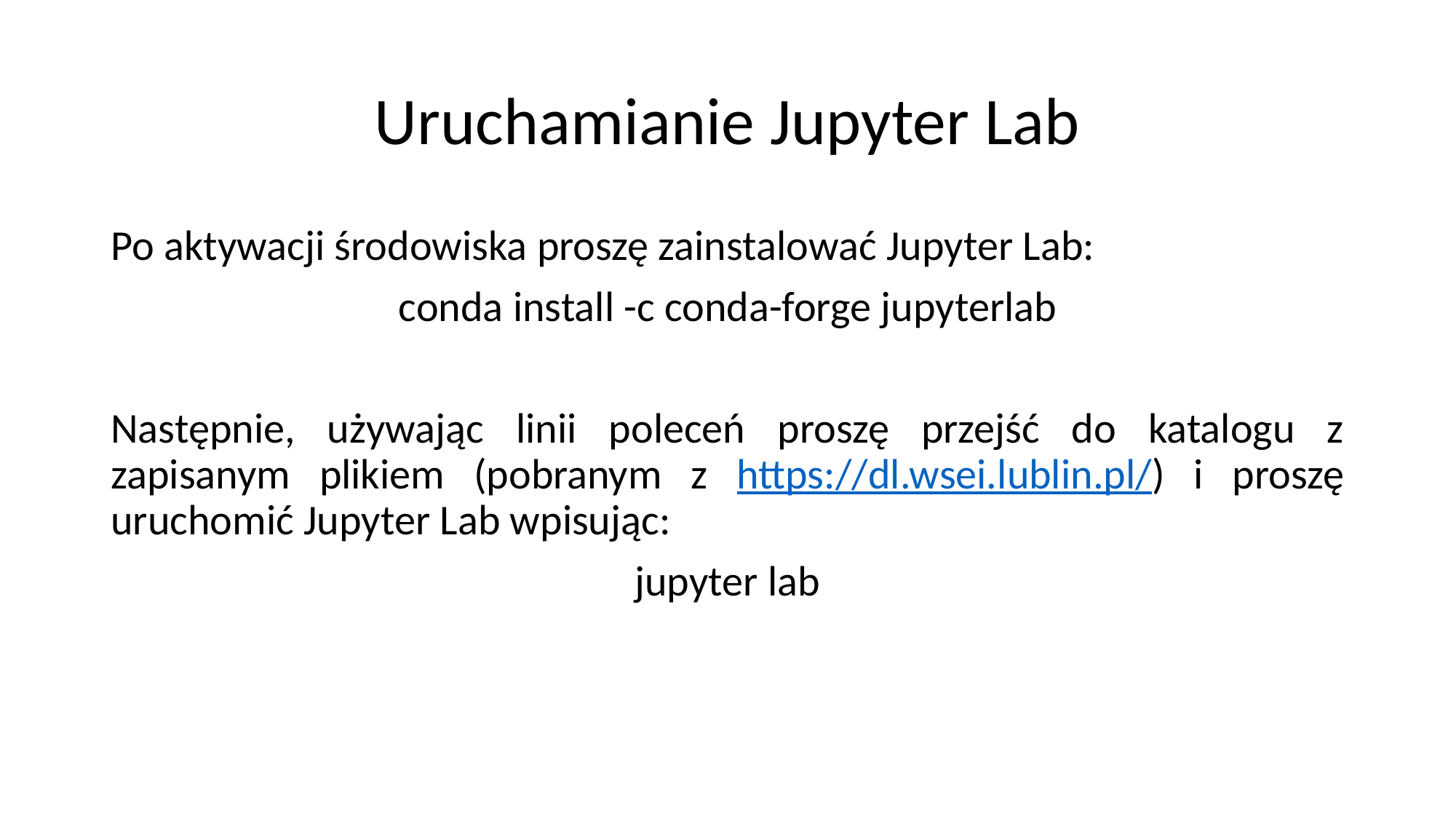

# Uruchamianie Jupyter Lab
Po aktywacji środowiska proszę zainstalować Jupyter Lab:
conda install -c conda-forge jupyterlab

Następnie, używając linii poleceń proszę przejść do katalogu z zapisanym plikiem (pobranym z https://dl.wsei.lublin.pl/) i proszę uruchomić Jupyter Lab wpisując:
jupyter lab